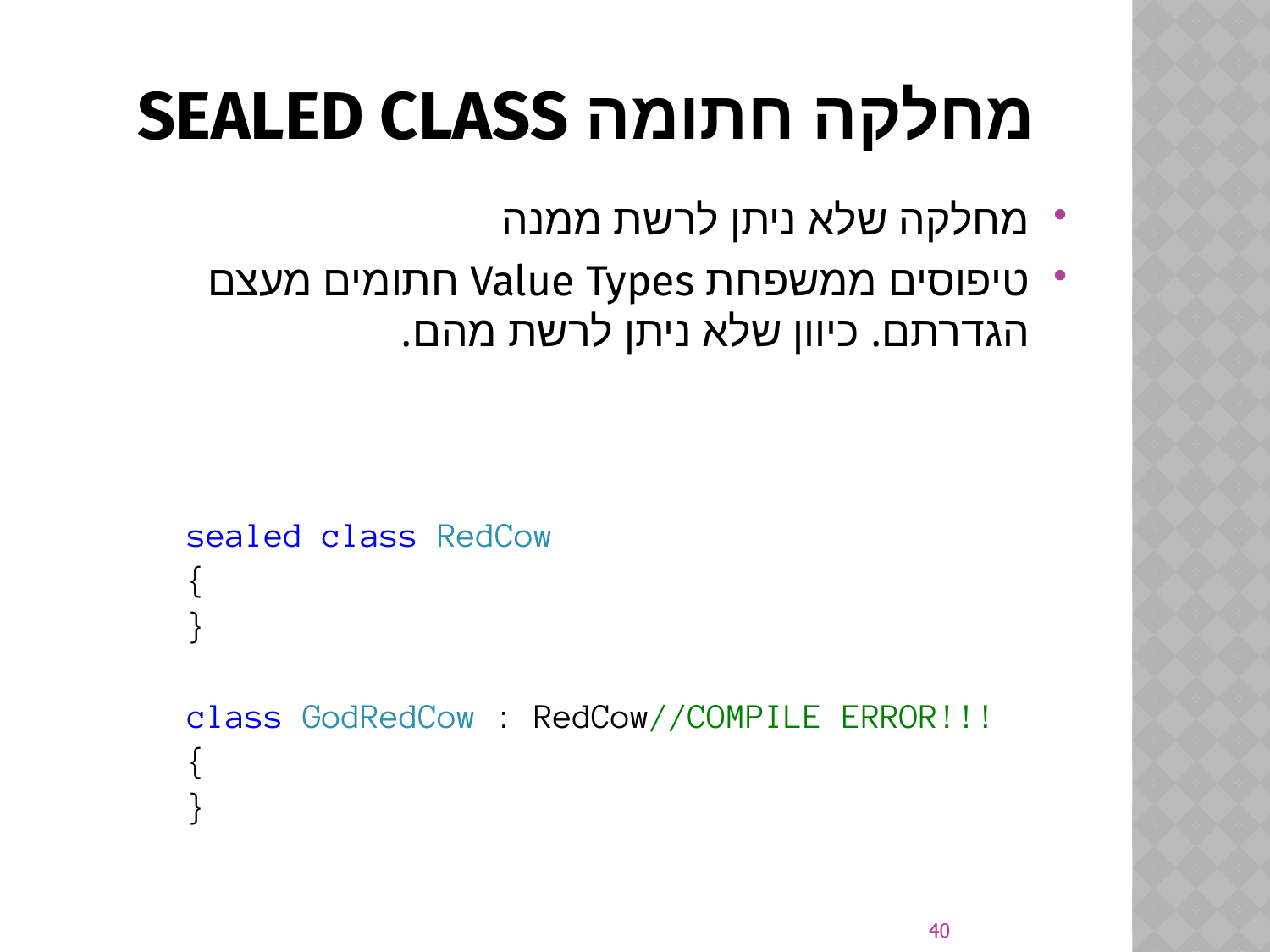

# מחלקה חתומה SEALED CLASS
מחלקה שלא ניתן לרשת ממנה
טיפוסים ממשפחת Value Types חתומים מעצם הגדרתם. כיוון שלא ניתן לרשת מהם.
sealed class RedCow
{
}

class GodRedCow : RedCow//COMPILE ERROR!!!
{
}
40